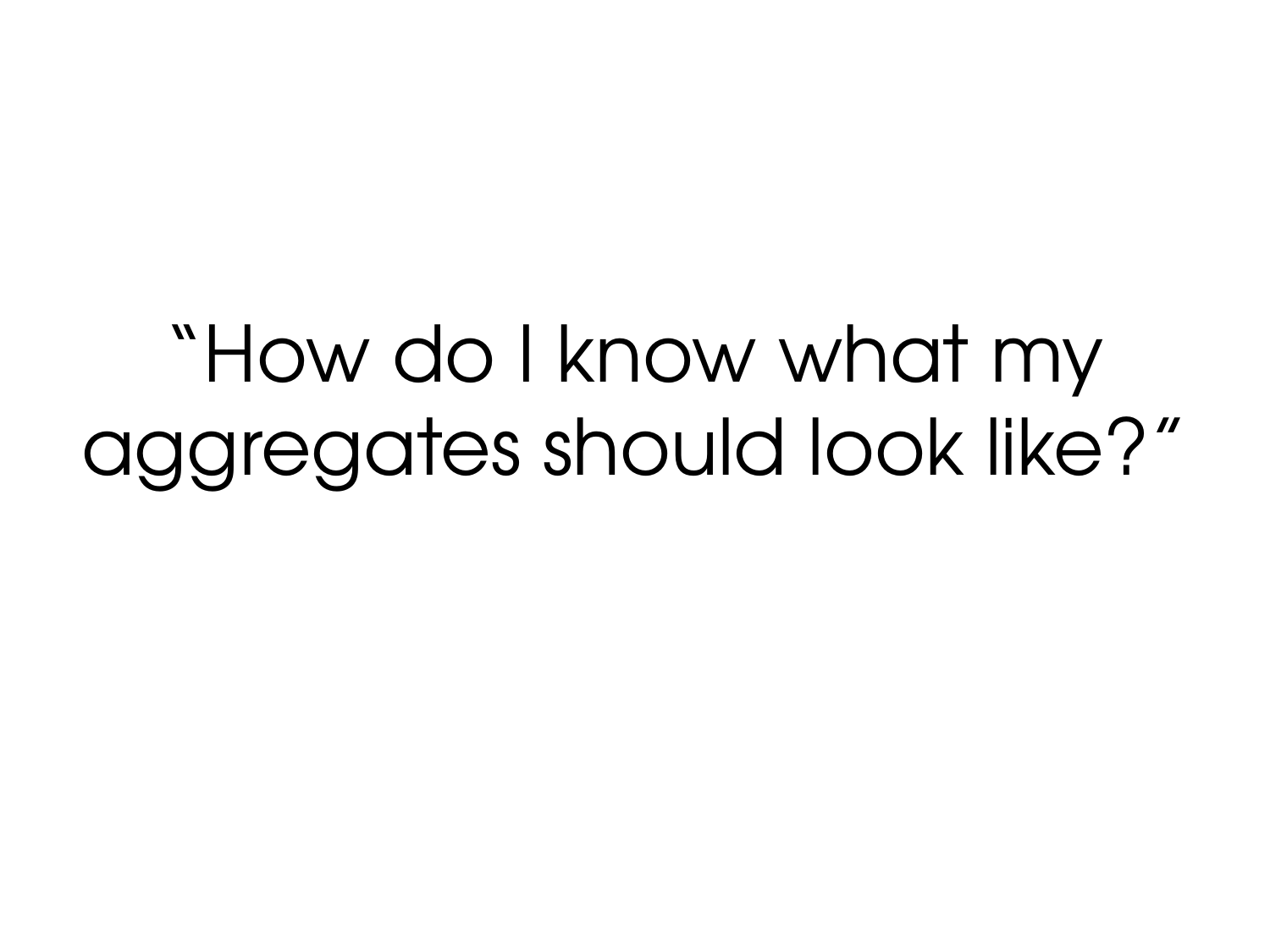

# “How do I know what my aggregates should look like?”